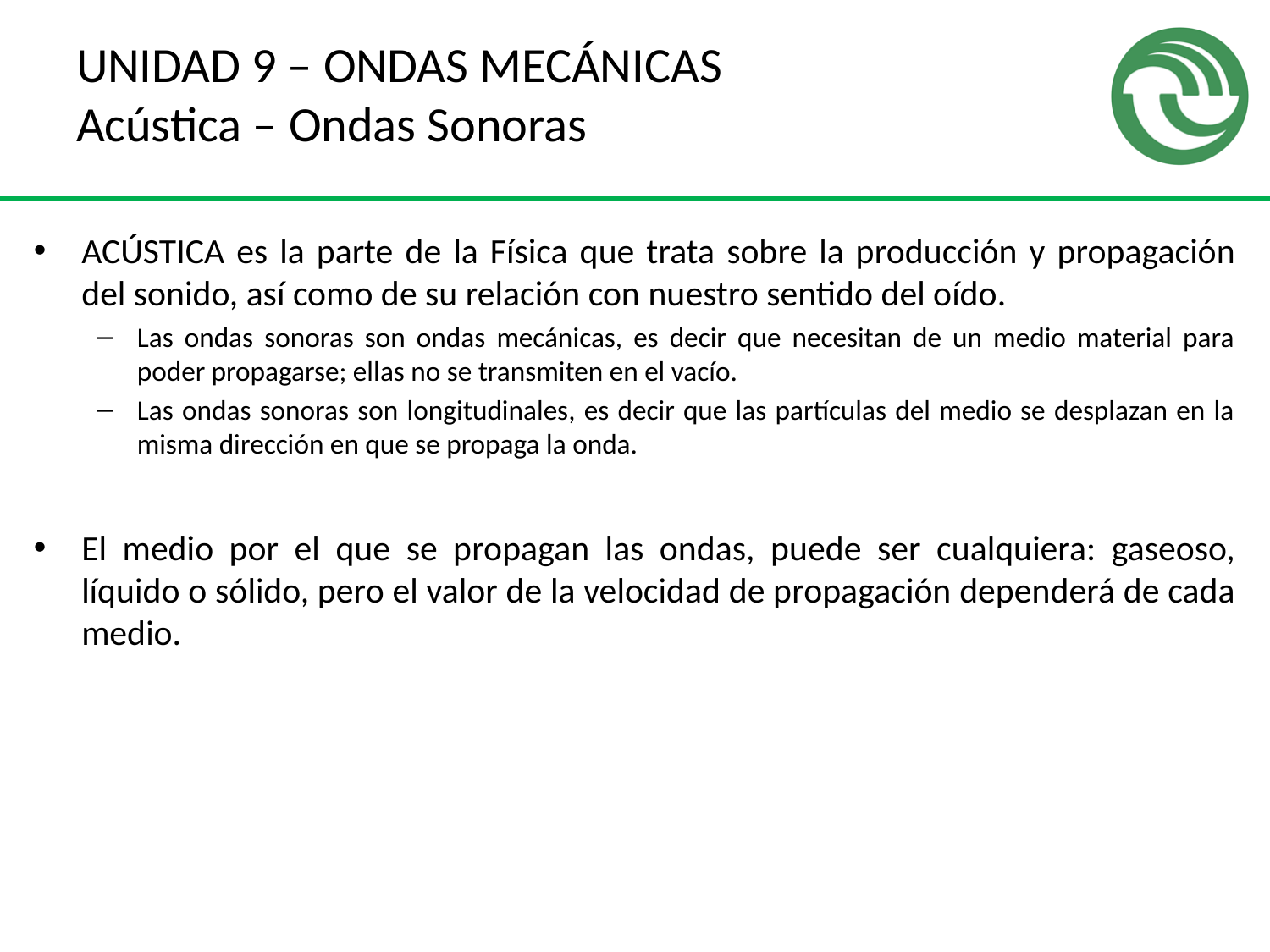

# UNIDAD 9 – ONDAS MECÁNICAS Acústica – Ondas Sonoras
ACÚSTICA es la parte de la Física que trata sobre la producción y propagación del sonido, así como de su relación con nuestro sentido del oído.
Las ondas sonoras son ondas mecánicas, es decir que necesitan de un medio material para poder propagarse; ellas no se transmiten en el vacío.
Las ondas sonoras son longitudinales, es decir que las partículas del medio se desplazan en la misma dirección en que se propaga la onda.

El medio por el que se propagan las ondas, puede ser cualquiera: gaseoso, líquido o sólido, pero el valor de la velocidad de propagación dependerá de cada medio.